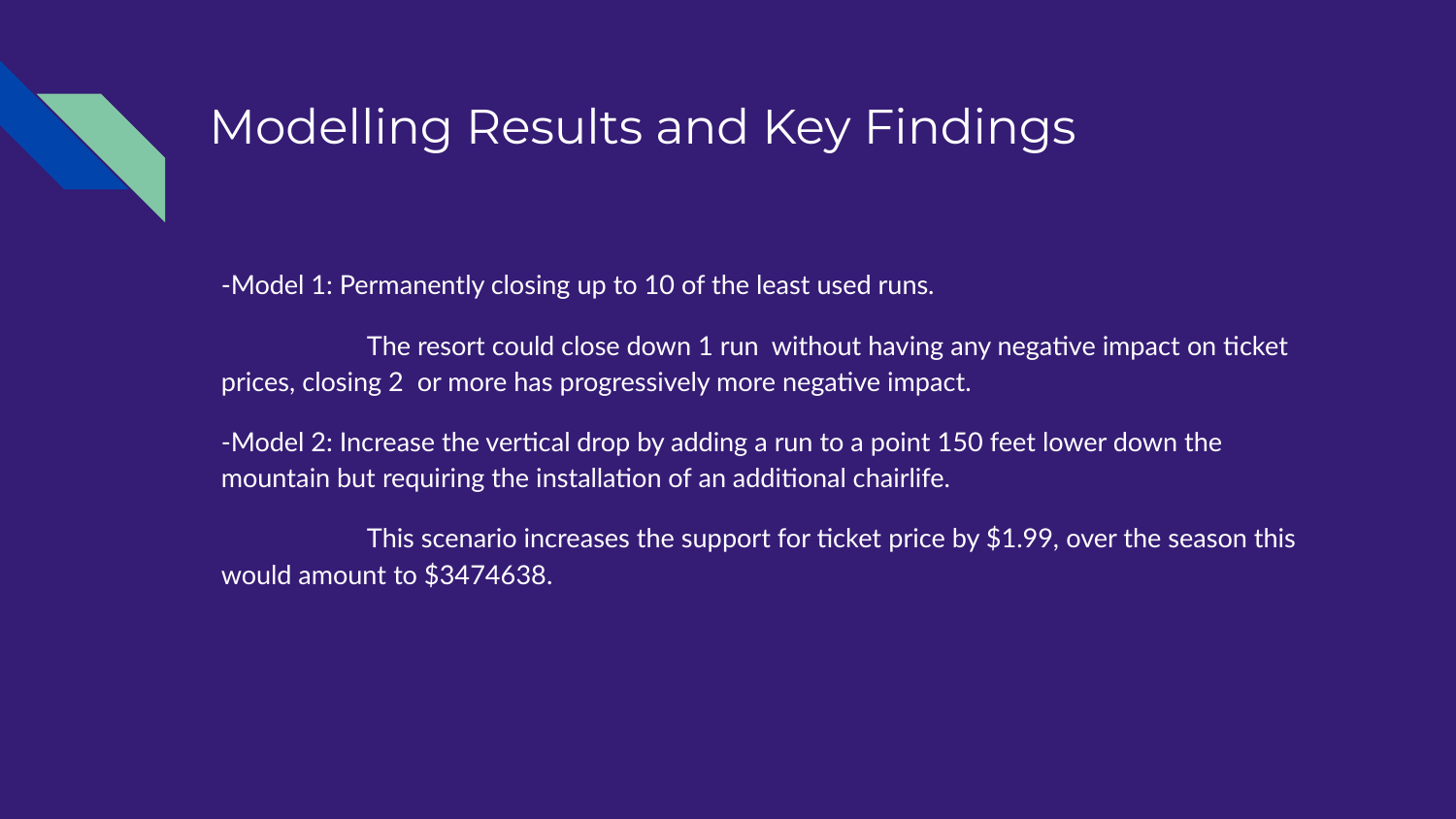

# Modelling Results and Key Findings
-Model 1: Permanently closing up to 10 of the least used runs.
	The resort could close down 1 run  without having any negative impact on ticket prices, closing 2  or more has progressively more negative impact.
-Model 2: Increase the vertical drop by adding a run to a point 150 feet lower down the mountain but requiring the installation of an additional chairlife.
	This scenario increases the support for ticket price by $1.99, over the season this would amount to $3474638.